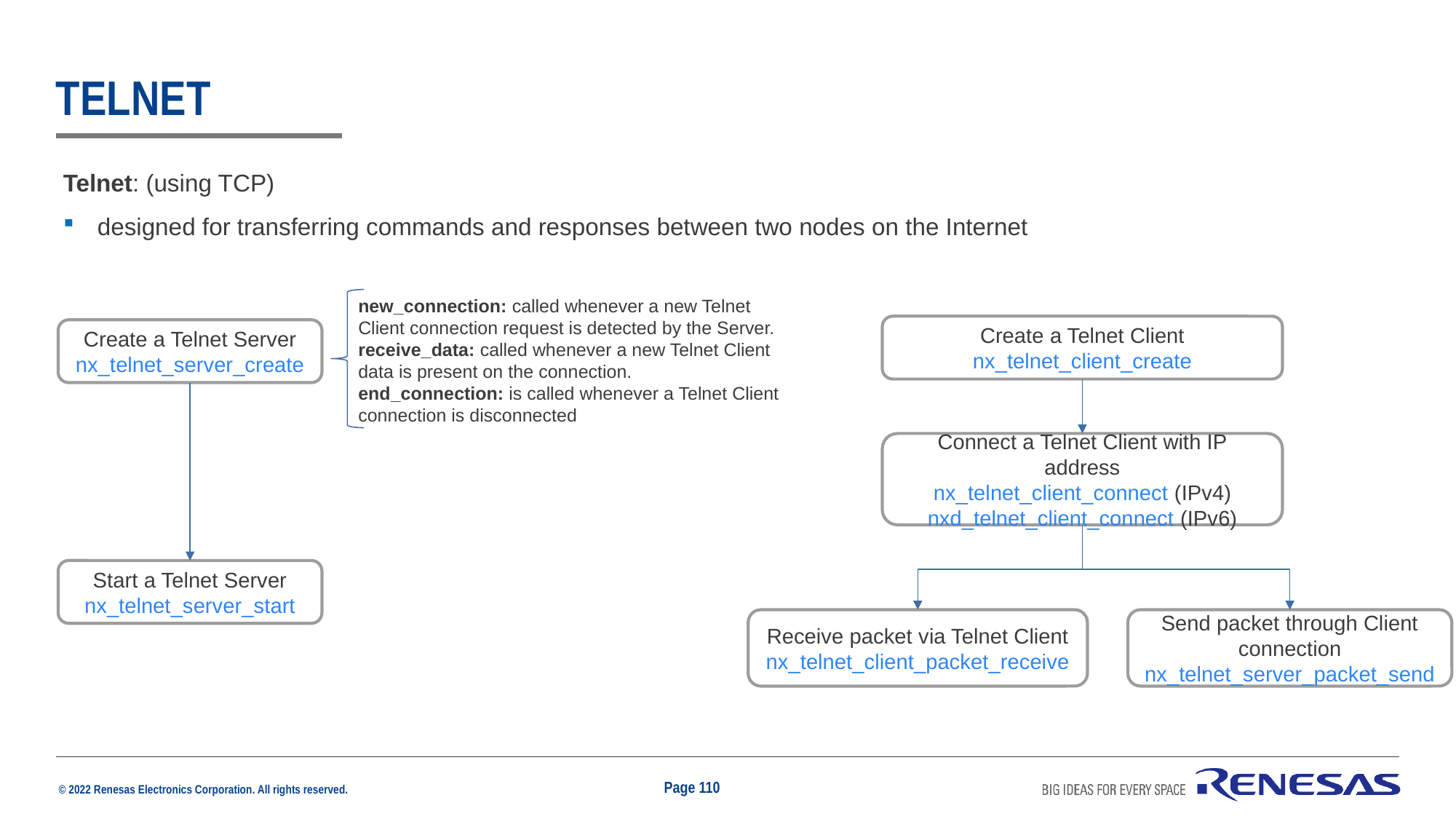

# Telnet
Telnet: (using TCP)
designed for transferring commands and responses between two nodes on the Internet

new_connection: called whenever a new Telnet Client connection request is detected by the Server.
receive_data: called whenever a new Telnet Client data is present on the connection.
end_connection: is called whenever a Telnet Client connection is disconnected
Create a Telnet Client
nx_telnet_client_create
Create a Telnet Server
nx_telnet_server_create
Connect a Telnet Client with IP address
nx_telnet_client_connect (IPv4)
nxd_telnet_client_connect (IPv6)
Start a Telnet Server
nx_telnet_server_start
Receive packet via Telnet Client
nx_telnet_client_packet_receive
Send packet through Client connection
nx_telnet_server_packet_send